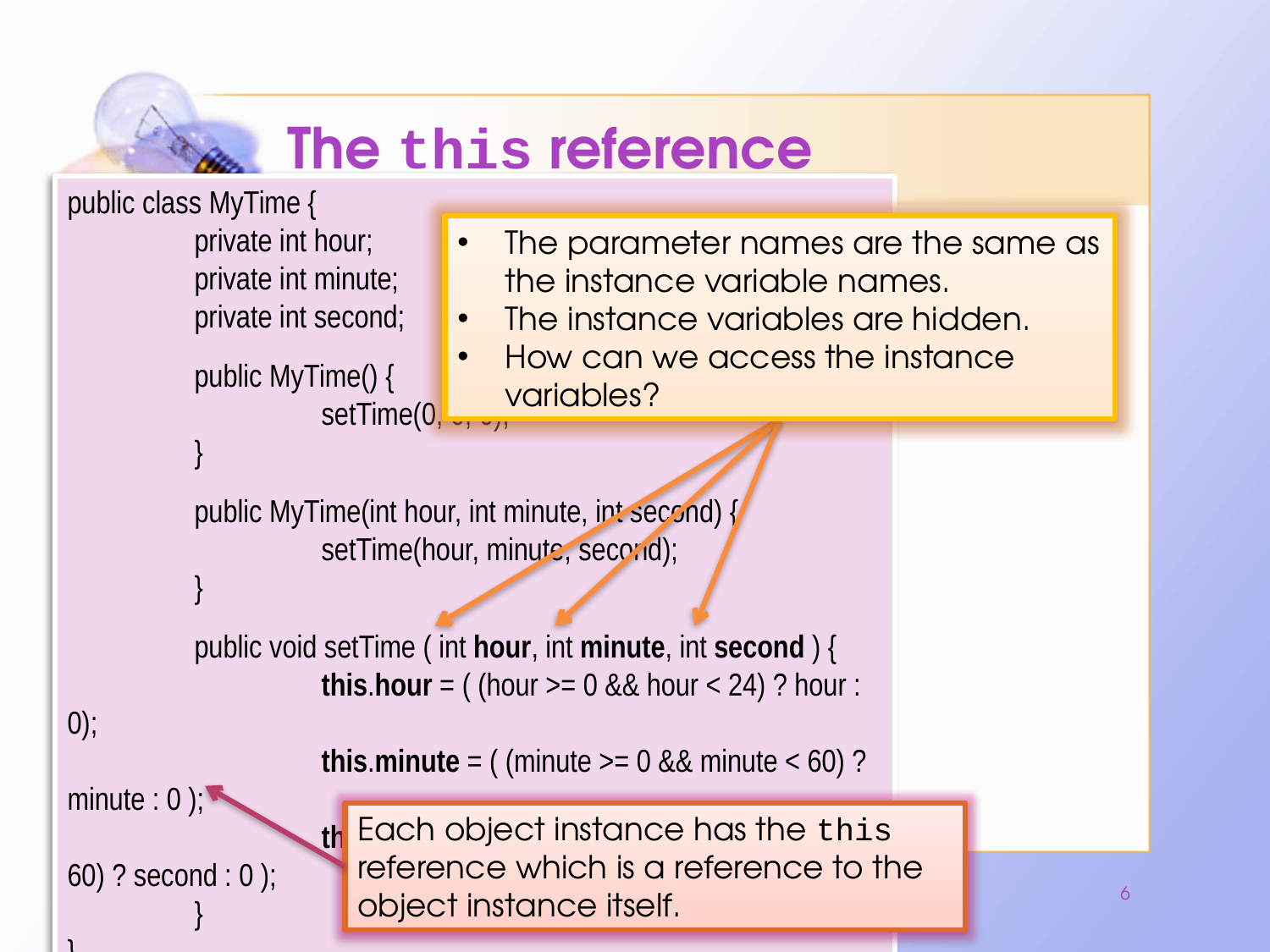

# The this reference
public class MyTime {
	private int hour;
	private int minute;
	private int second;
	public MyTime() {
		setTime(0, 0, 0);
	}
	public MyTime(int hour, int minute, int second) {
		setTime(hour, minute, second);
	}
	public void setTime ( int hour, int minute, int second ) {
		this.hour = ( (hour >= 0 && hour < 24) ? hour : 0);
		this.minute = ( (minute >= 0 && minute < 60) ? minute : 0 );
		this.second = ( (second >= 0 && second < 60) ? second : 0 );
	}
}
The parameter names are the same as the instance variable names.
The instance variables are hidden.
How can we access the instance variables?
Each object instance has the this reference which is a reference to the object instance itself.
(C) VTC, Prepared by sm-lau@vtc.edu.hk
6